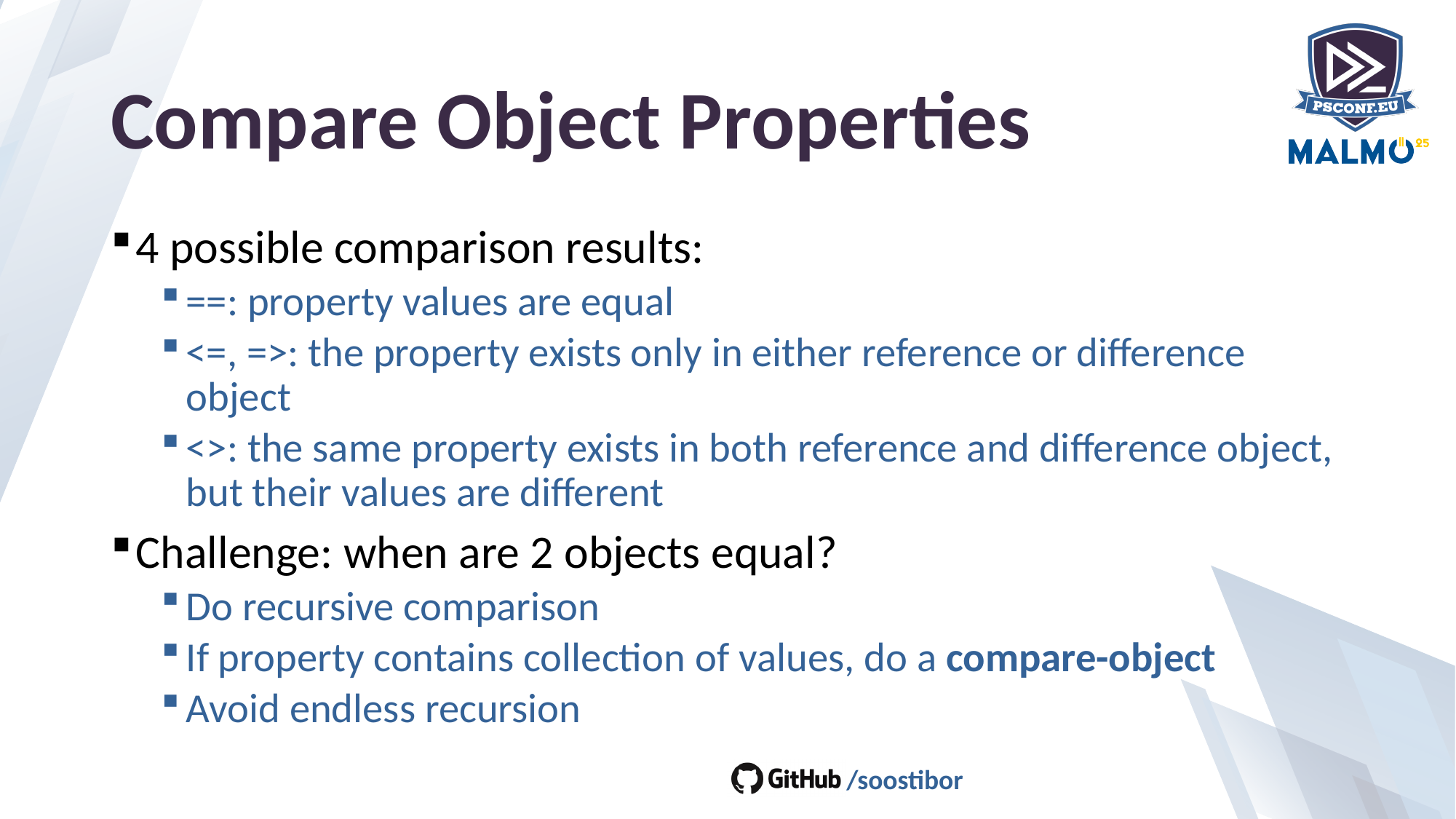

# Compare Object Properties
4 possible comparison results:
==: property values are equal
<=, =>: the property exists only in either reference or difference object
<>: the same property exists in both reference and difference object, but their values are different
Challenge: when are 2 objects equal?
Do recursive comparison
If property contains collection of values, do a compare-object
Avoid endless recursion